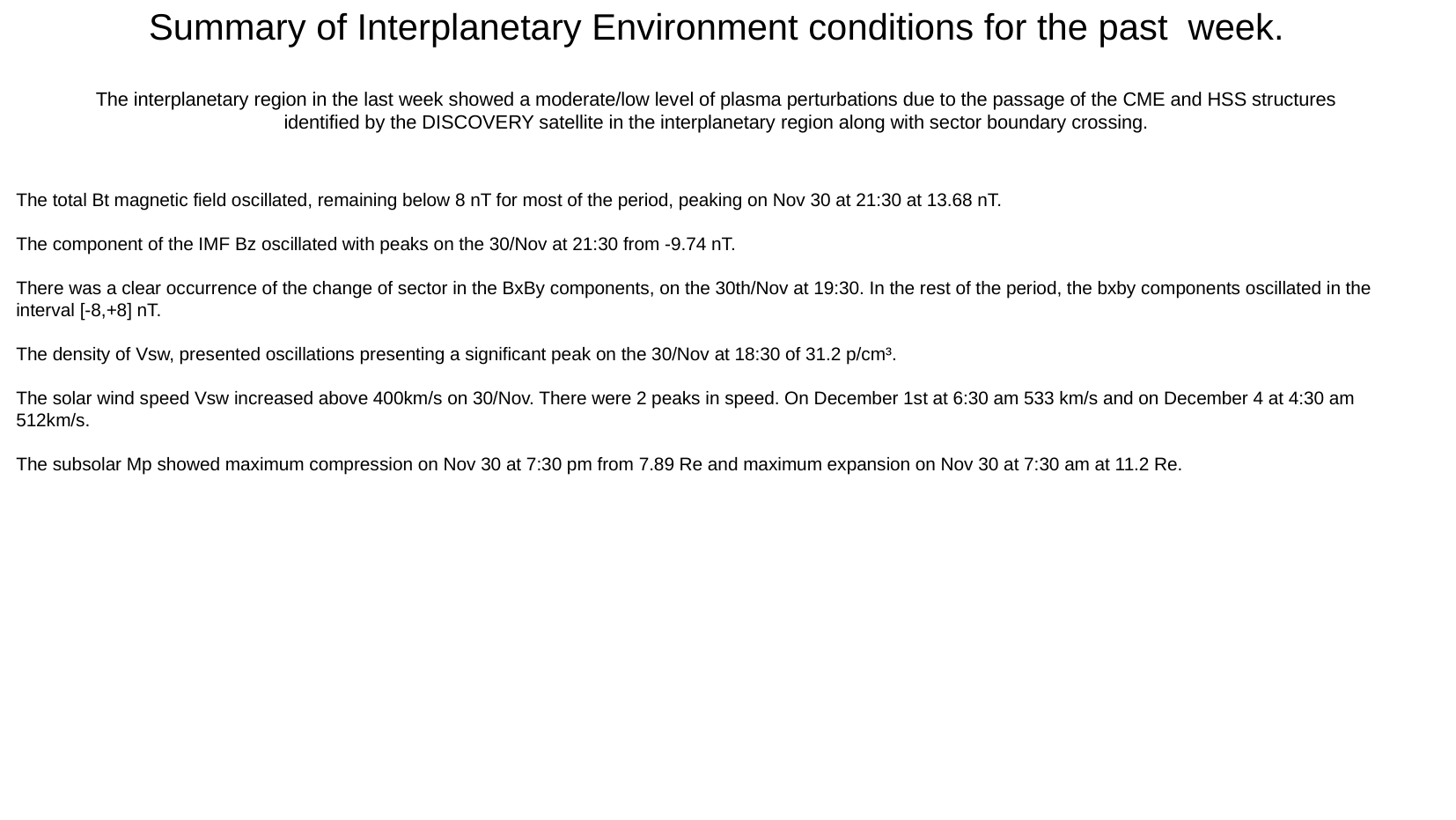

Summary of Interplanetary Environment conditions for the past  week.
The interplanetary region in the last week showed a moderate/low level of plasma perturbations due to the passage of the CME and HSS structures identified by the DISCOVERY satellite in the interplanetary region along with sector boundary crossing.

The total Bt magnetic field oscillated, remaining below 8 nT for most of the period, peaking on Nov 30 at 21:30 at 13.68 nT.

The component of the IMF Bz oscillated with peaks on the 30/Nov at 21:30 from -9.74 nT.

There was a clear occurrence of the change of sector in the BxBy components, on the 30th/Nov at 19:30. In the rest of the period, the bxby components oscillated in the interval [-8,+8] nT.

The density of Vsw, presented oscillations presenting a significant peak on the 30/Nov at 18:30 of 31.2 p/cm³.

The solar wind speed Vsw increased above 400km/s on 30/Nov. There were 2 peaks in speed. On December 1st at 6:30 am 533 km/s and on December 4 at 4:30 am 512km/s.

The subsolar Mp showed maximum compression on Nov 30 at 7:30 pm from 7.89 Re and maximum expansion on Nov 30 at 7:30 am at 11.2 Re.